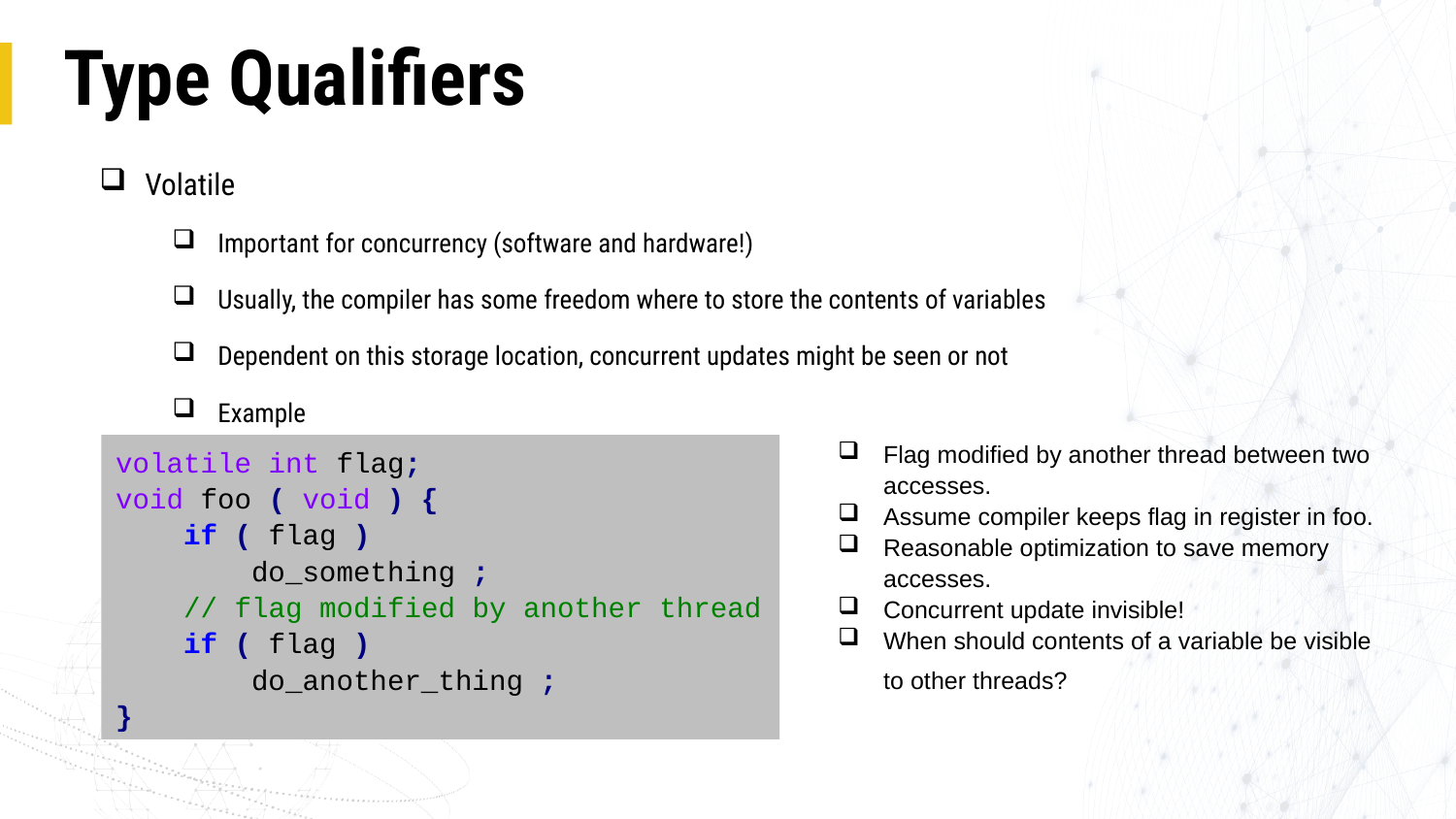

# Type Qualifiers
Volatile
Important for concurrency (software and hardware!)
Usually, the compiler has some freedom where to store the contents of variables
Dependent on this storage location, concurrent updates might be seen or not
Example
Flag modified by another thread between two accesses.
Assume compiler keeps flag in register in foo.
Reasonable optimization to save memory accesses.
Concurrent update invisible!
When should contents of a variable be visible to other threads?
volatile int flag;
void foo ( void ) {
    if ( flag )
        do_something ;
    // flag modified by another thread
    if ( flag )
        do_another_thing ;
}